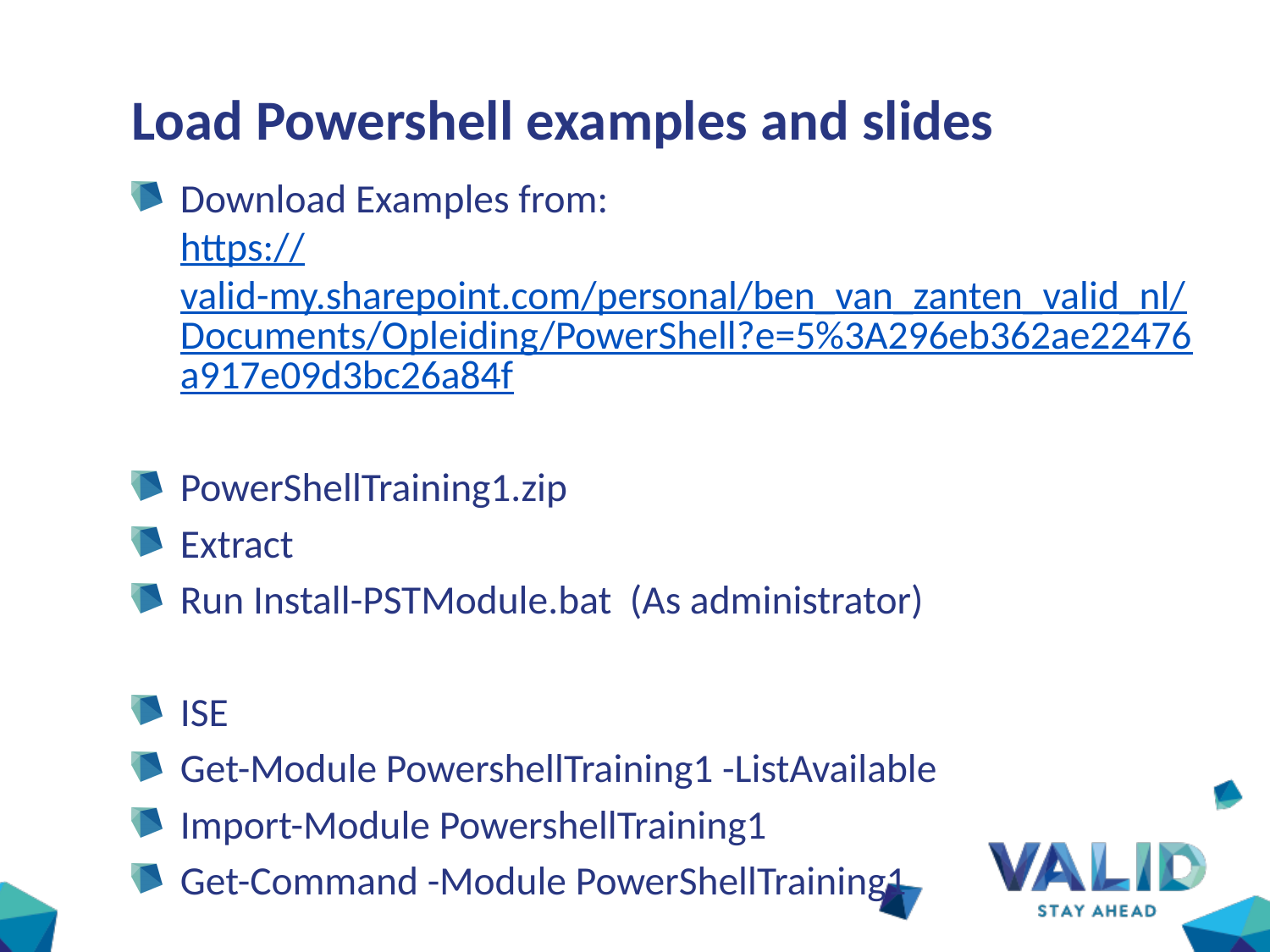

# Load Powershell examples and slides
Download Examples from:
https://valid-my.sharepoint.com/personal/ben_van_zanten_valid_nl/Documents/Opleiding/PowerShell?e=5%3A296eb362ae22476a917e09d3bc26a84f

PowerShellTraining1.zip
Extract
Run Install-PSTModule.bat  (As administrator)

ISE
Get-Module PowershellTraining1 -ListAvailable
Import-Module PowershellTraining1
Get-Command -Module PowerShellTraining1